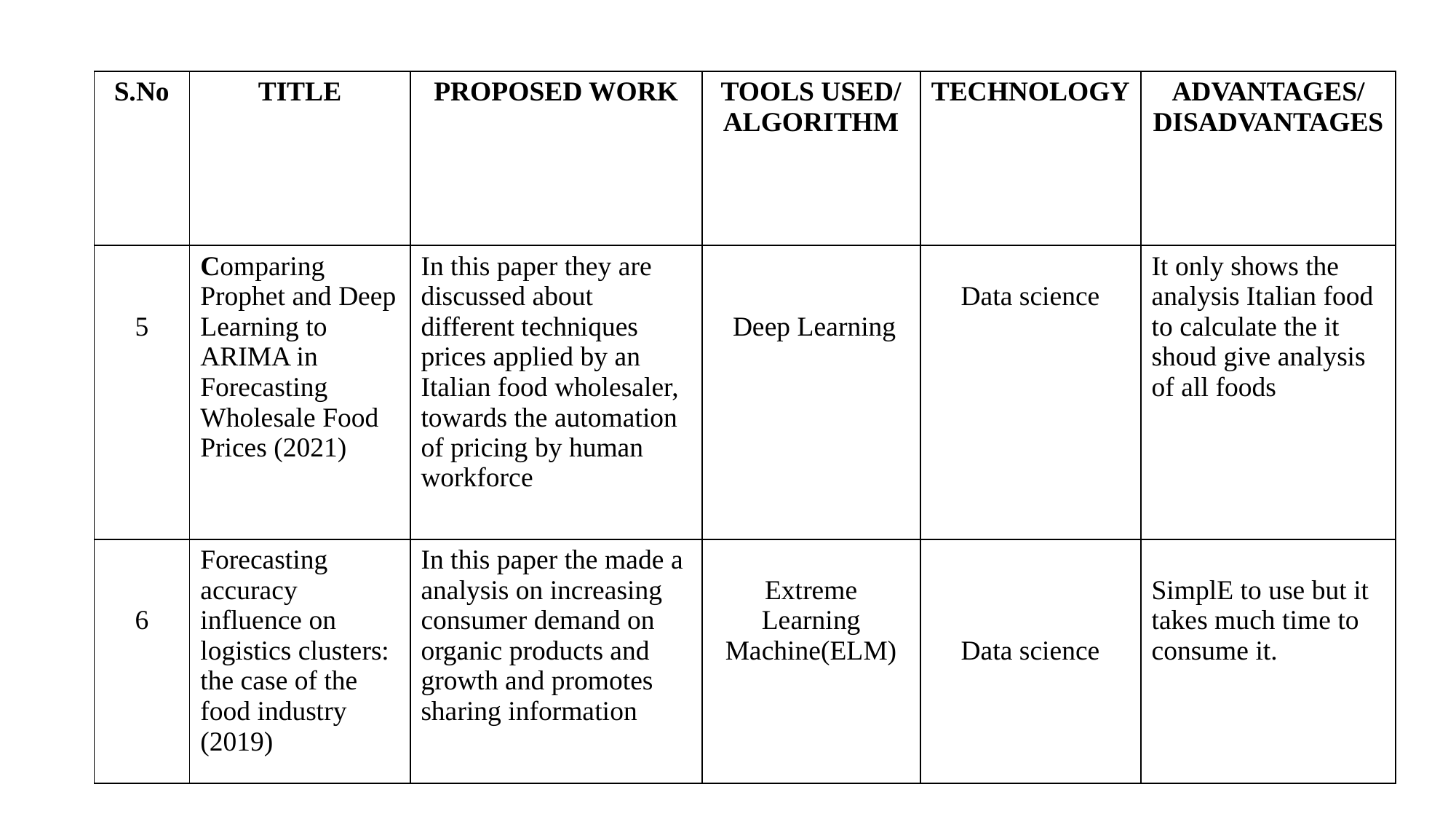

| S.No | TITLE | PROPOSED WORK | TOOLS USED/ ALGORITHM | TECHNOLOGY | ADVANTAGES/ DISADVANTAGES |
| --- | --- | --- | --- | --- | --- |
| 5 | Comparing Prophet and Deep Learning to ARIMA in Forecasting Wholesale Food Prices (2021) | In this paper they are discussed about different techniques prices applied by an Italian food wholesaler, towards the automation of pricing by human workforce | Deep Learning | Data science | It only shows the analysis Italian food to calculate the it shoud give analysis of all foods |
| 6 | Forecasting accuracy influence on logistics clusters: the case of the food industry (2019) | In this paper the made a analysis on increasing consumer demand on organic products and growth and promotes sharing information | Extreme Learning Machine(ELM) | Data science | SimplE to use but it takes much time to consume it. |